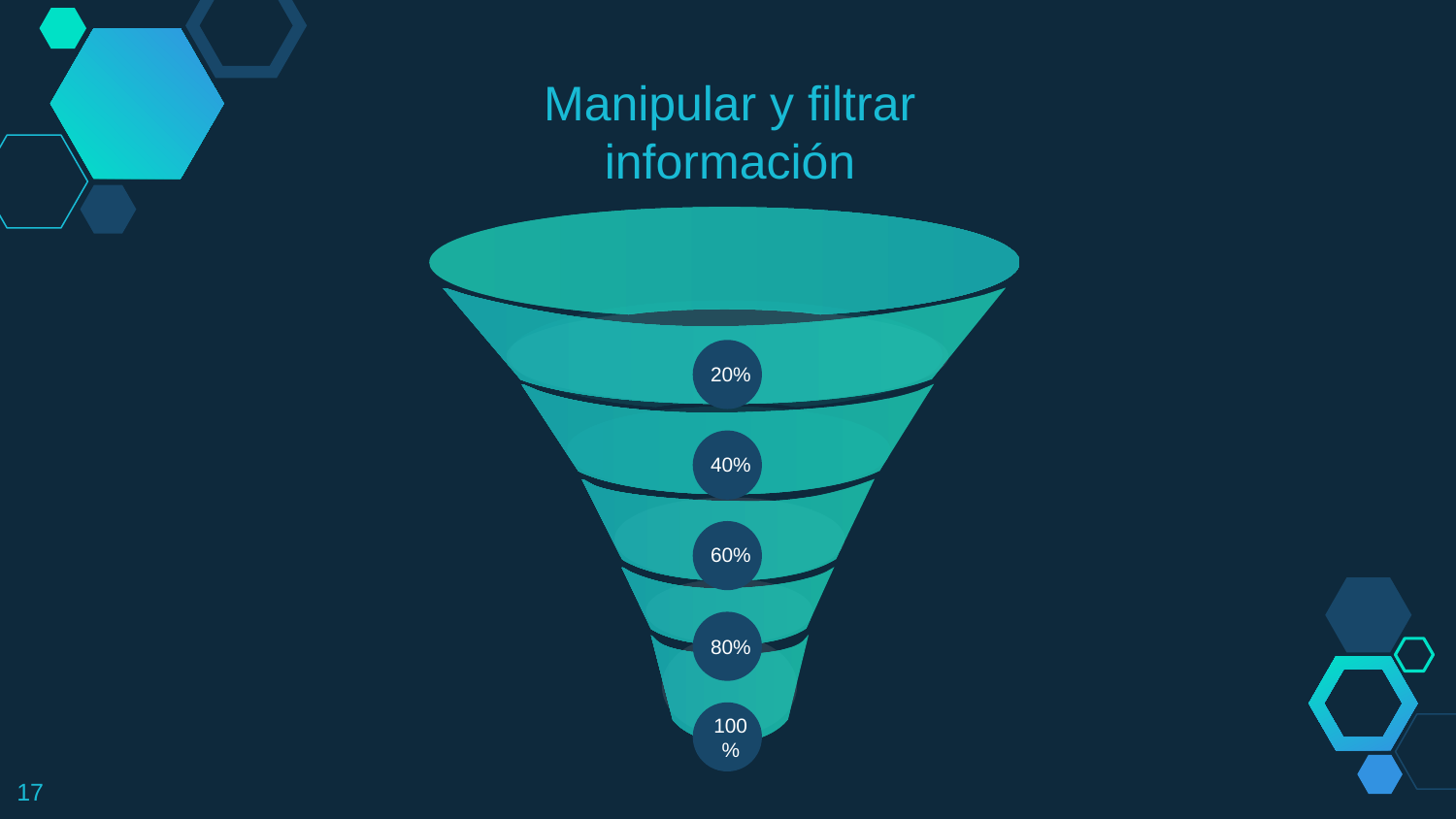

Manipular y filtrar información

20%

40%

60%

80%

100%
17